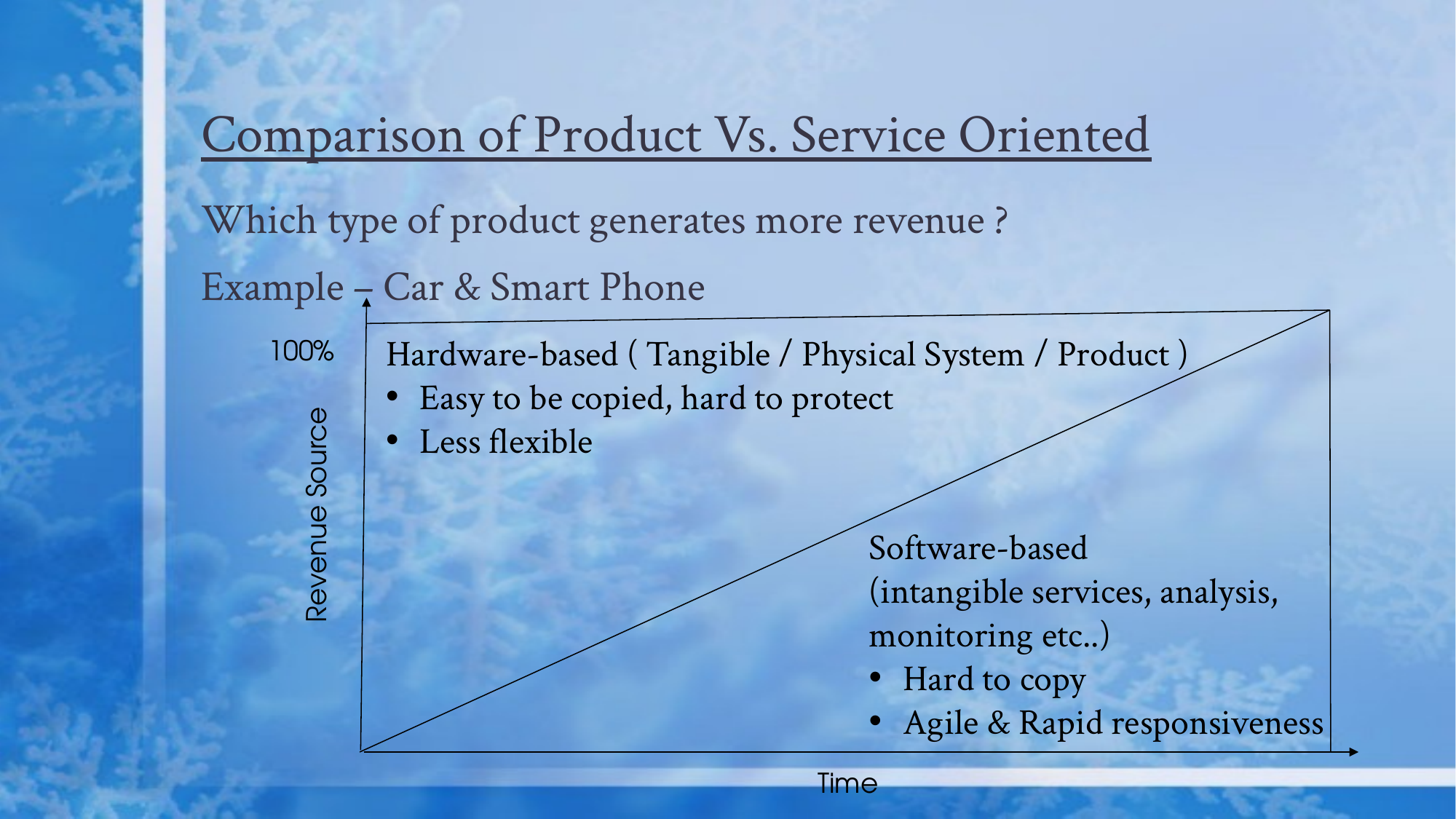

# Comparison of Product Vs. Service Oriented
Which type of product generates more revenue ?
Example – Car & Smart Phone
Hardware-based ( Tangible / Physical System / Product )
Easy to be copied, hard to protect
Less flexible
100%
Revenue Source
Software-based
(intangible services, analysis,
monitoring etc..)
Hard to copy
Agile & Rapid responsiveness
Time